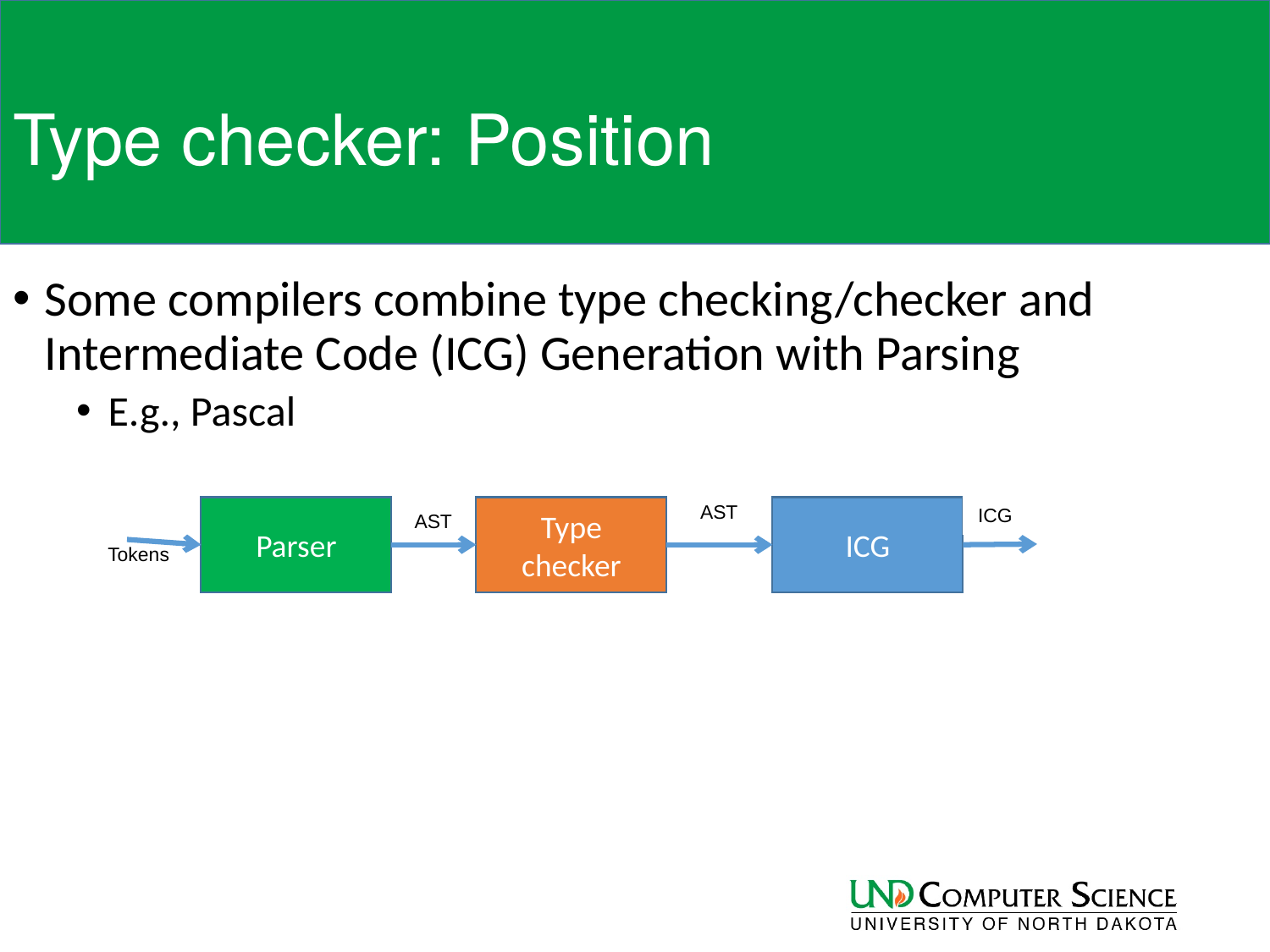

# Type checker: Position
Some compilers combine type checking/checker and Intermediate Code (ICG) Generation with Parsing
E.g., Pascal
AST
ICG
Parser
Type checker
ICG
AST
Tokens
11